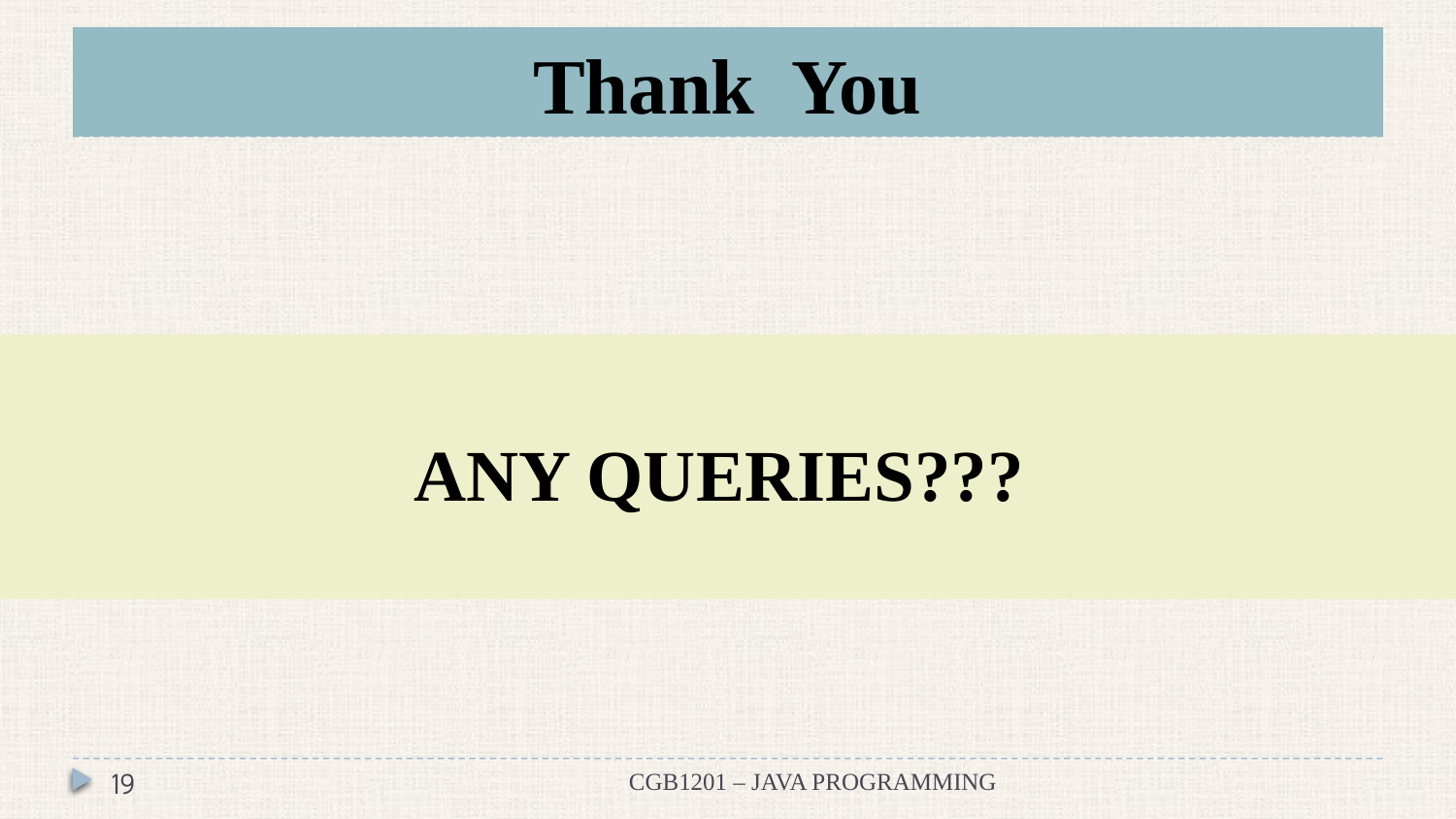

# Thank  You

Any queries???
19
CGB1201 – JAVA PROGRAMMING